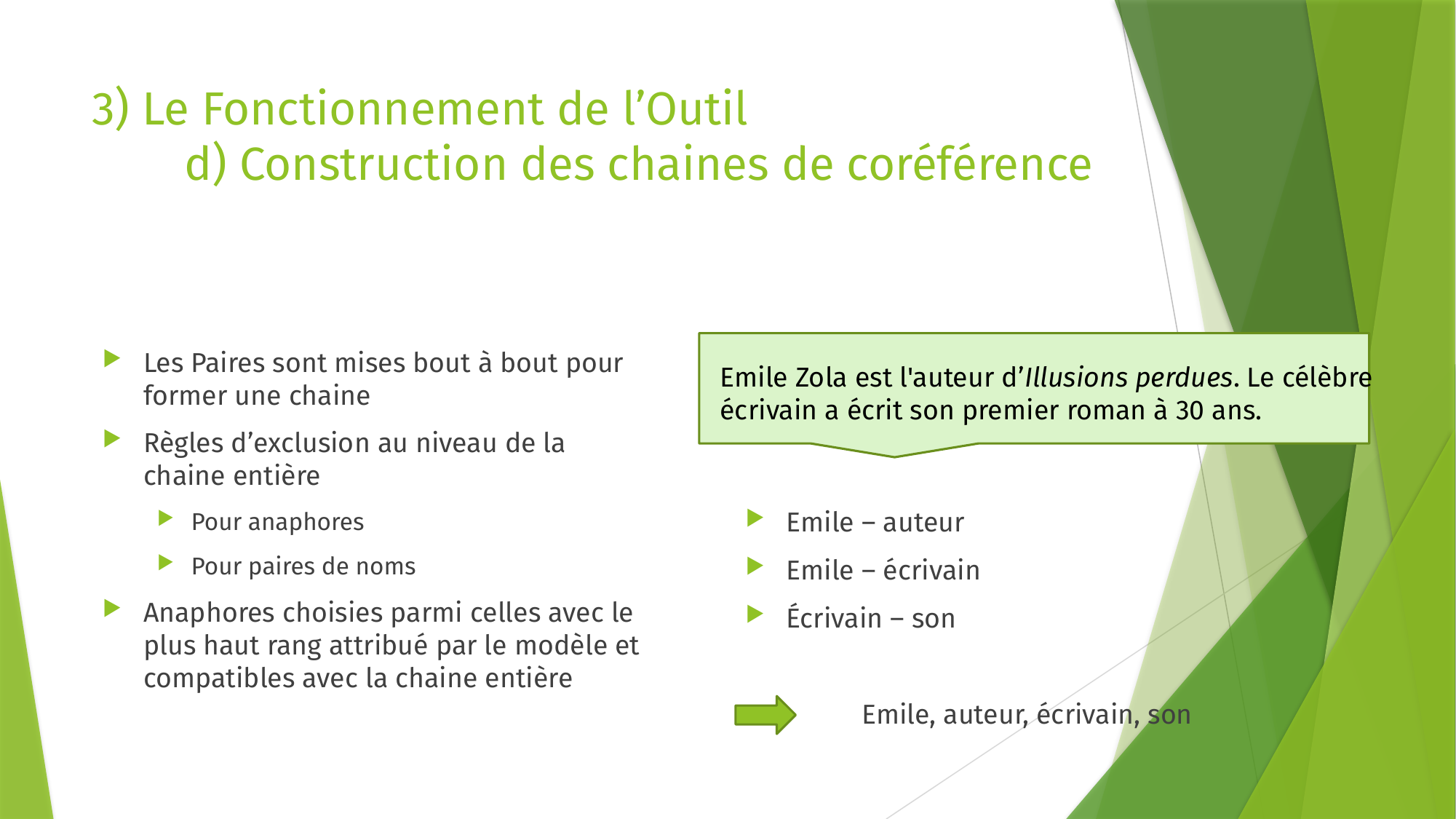

# 3) Le Fonctionnement de l’Outil d) Construction des chaines de coréférence

Les Paires sont mises bout à bout pour former une chaine
Règles d’exclusion au niveau de la chaine entière
Pour anaphores
Pour paires de noms
Anaphores choisies parmi celles avec le plus haut rang attribué par le modèle et compatibles avec la chaine entière

Emile Zola est l'auteur d’Illusions perdues. Le célèbre écrivain a écrit son premier roman à 30 ans.

Emile – auteur
Emile – écrivain
Écrivain – son

	 Emile, auteur, écrivain, son